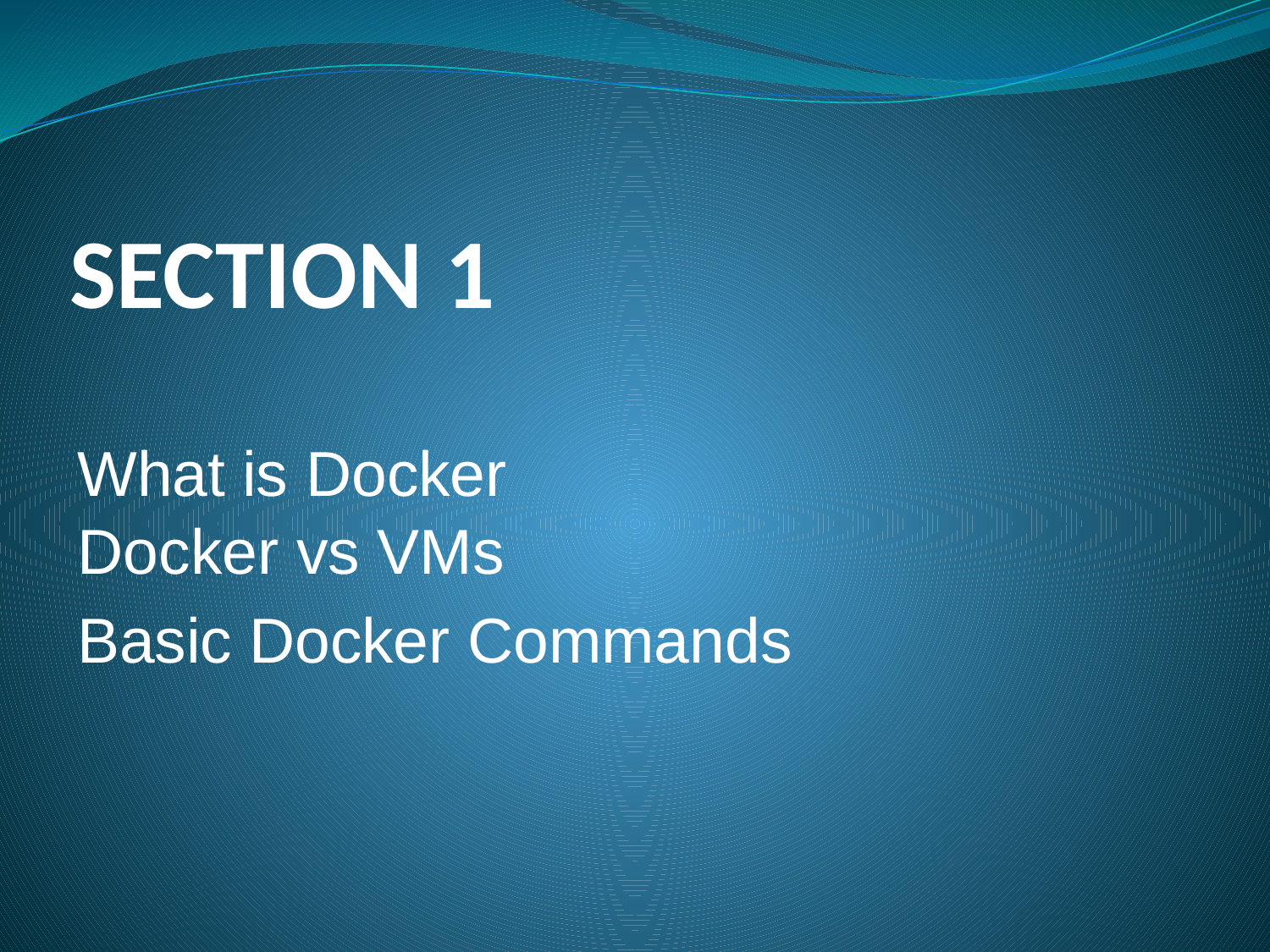

# SECTION 1
What is Docker
Docker vs VMs
Basic Docker Commands